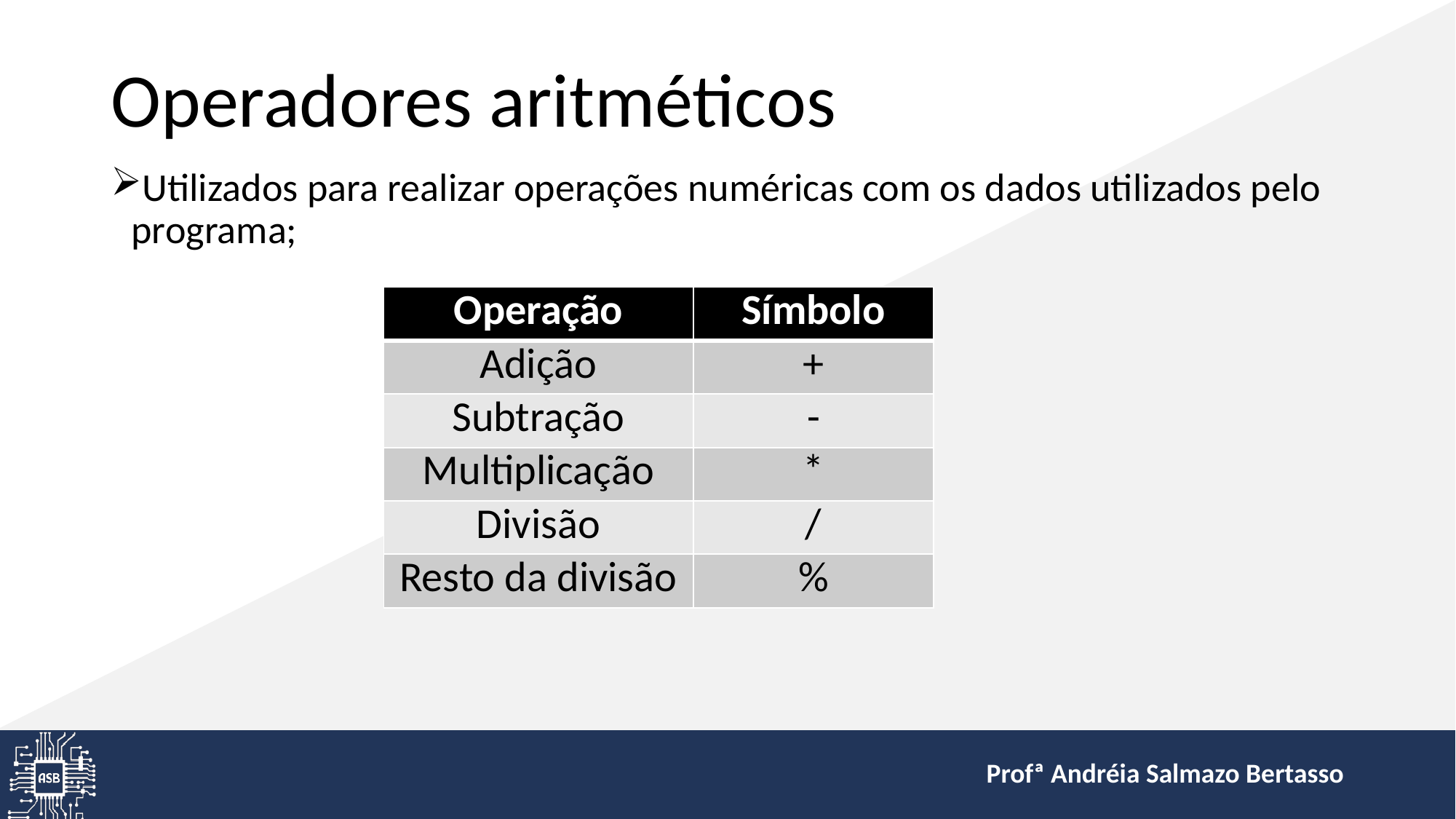

# Operadores aritméticos
Utilizados para realizar operações numéricas com os dados utilizados pelo programa;

| Operação | Símbolo |
| --- | --- |
| Adição | + |
| Subtração | - |
| Multiplicação | \* |
| Divisão | / |
| Resto da divisão | % |